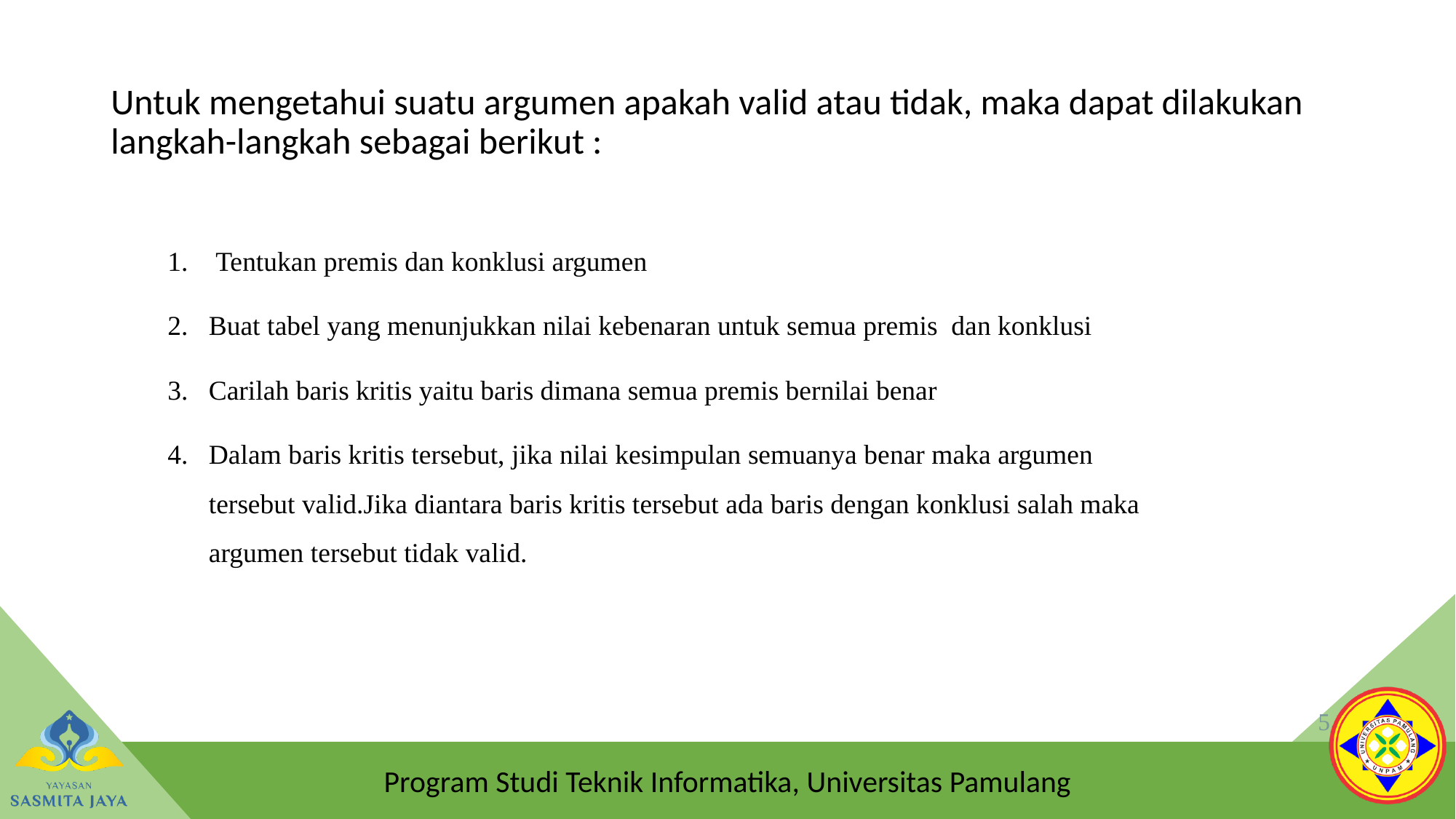

# Untuk mengetahui suatu argumen apakah valid atau tidak, maka dapat dilakukan langkah-langkah sebagai berikut :
 Tentukan premis dan konklusi argumen
Buat tabel yang menunjukkan nilai kebenaran untuk semua premis  dan konklusi
Carilah baris kritis yaitu baris dimana semua premis bernilai benar
Dalam baris kritis tersebut, jika nilai kesimpulan semuanya benar maka argumen tersebut valid.Jika diantara baris kritis tersebut ada baris dengan konklusi salah maka argumen tersebut tidak valid.
5